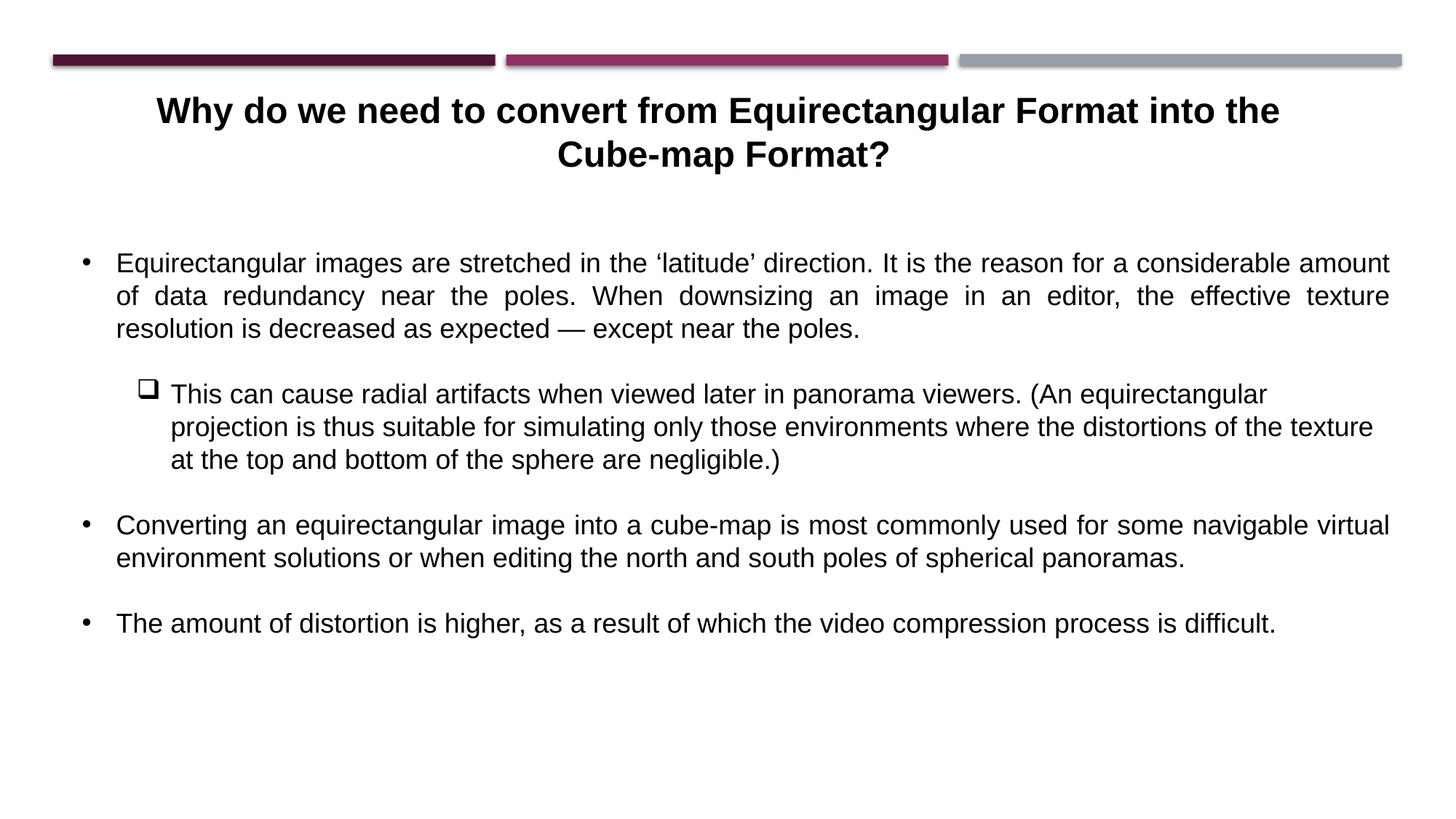

Why do we need to convert from Equirectangular Format into the
Cube-map Format?
Equirectangular images are stretched in the ‘latitude’ direction. It is the reason for a considerable amount of data redundancy near the poles. When downsizing an image in an editor, the effective texture resolution is decreased as expected — except near the poles.

This can cause radial artifacts when viewed later in panorama viewers. (An equirectangular projection is thus suitable for simulating only those environments where the distortions of the texture at the top and bottom of the sphere are negligible.)

Converting an equirectangular image into a cube-map is most commonly used for some navigable virtual environment solutions or when editing the north and south poles of spherical panoramas.

The amount of distortion is higher, as a result of which the video compression process is difficult.